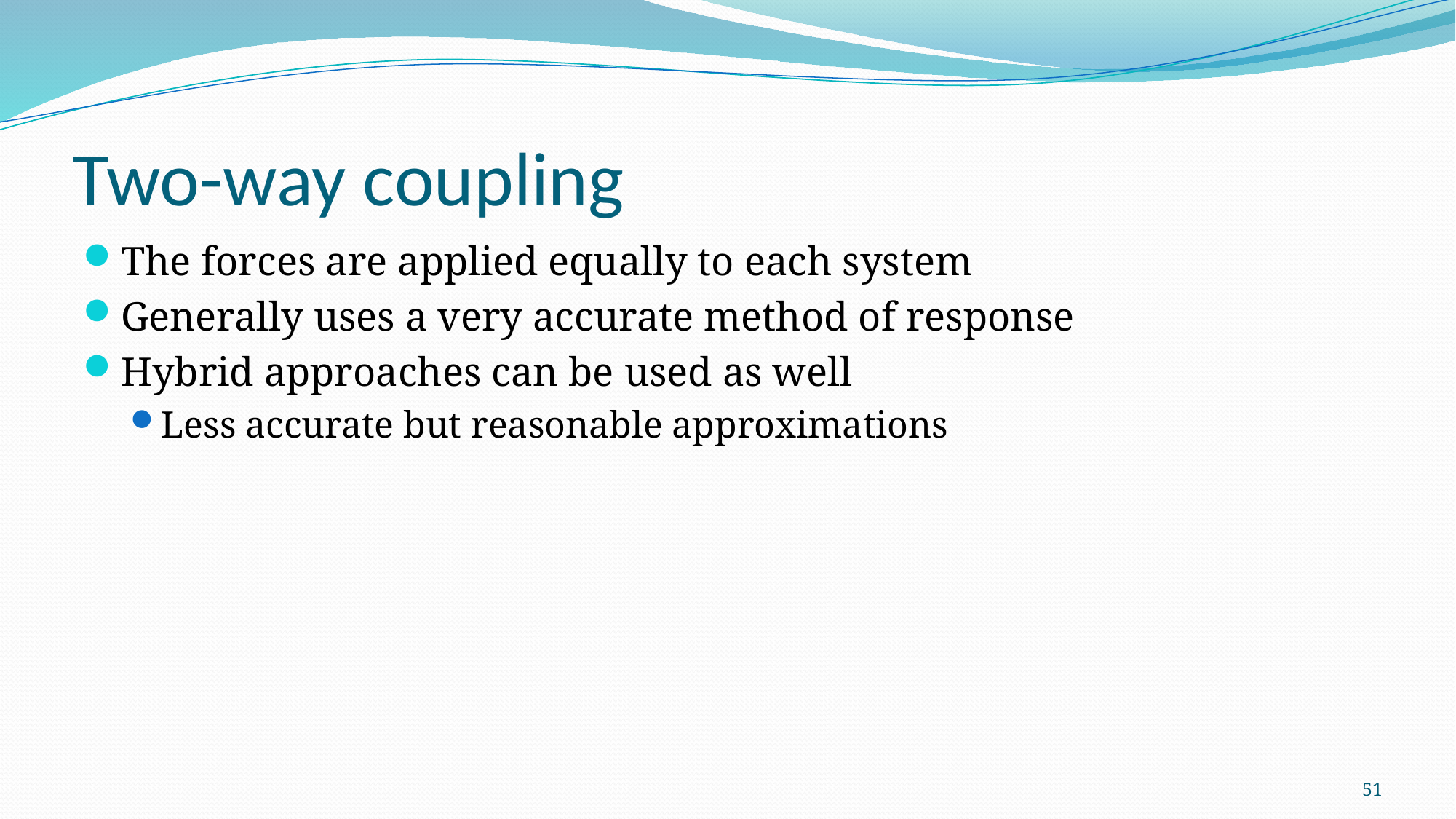

# Two-way coupling
The forces are applied equally to each system
Generally uses a very accurate method of response
Hybrid approaches can be used as well
Less accurate but reasonable approximations
51